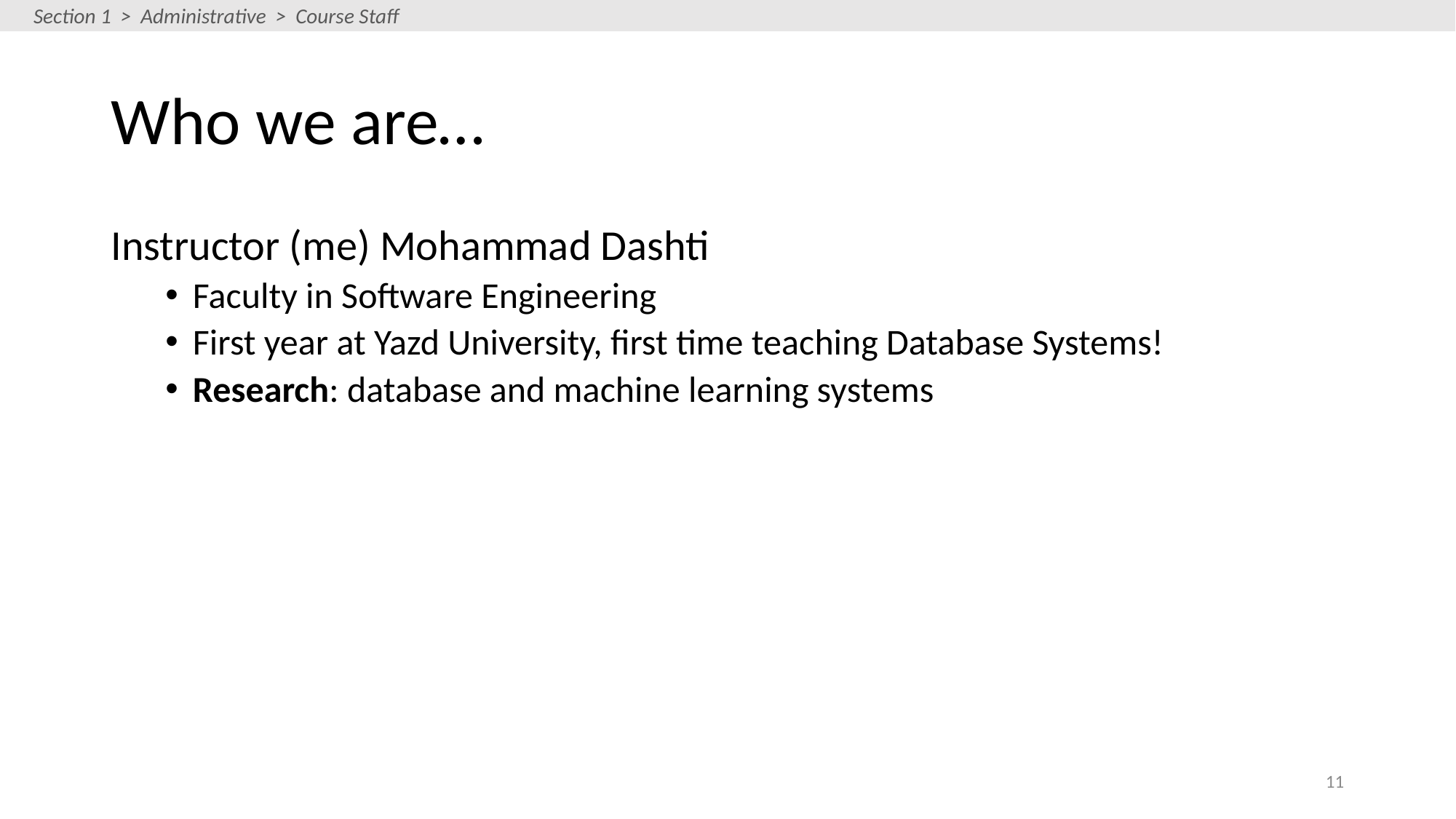

Section 1  >  Administrative  >  Course Staff
# Who we are…
Instructor (me) Mohammad Dashti
Faculty in Software Engineering
First year at Yazd University, first time teaching Database Systems!
Research: database and machine learning systems
11